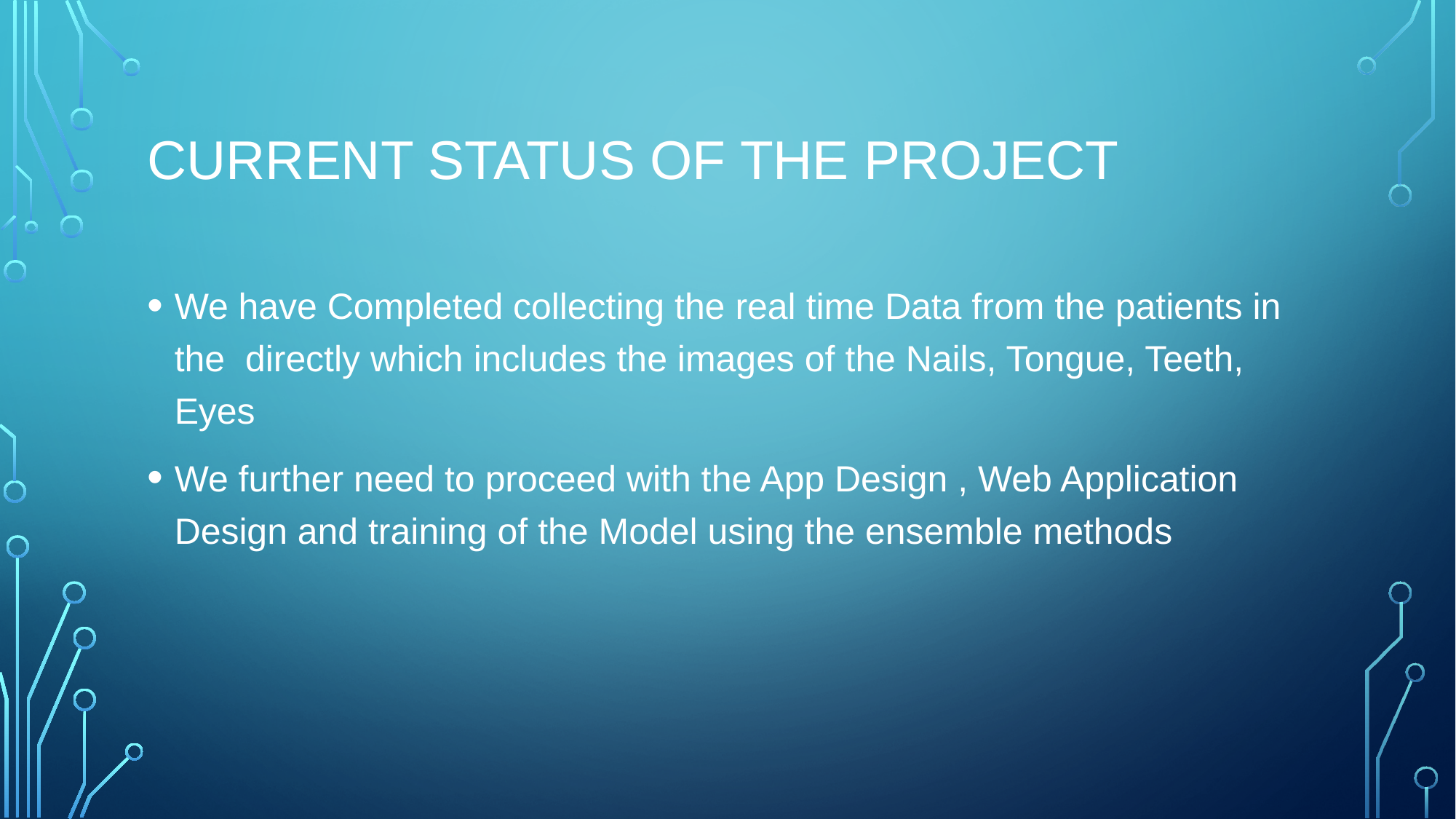

# current Status of the project
We have Completed collecting the real time Data from the patients in the  directly which includes the images of the Nails, Tongue, Teeth, Eyes
We further need to proceed with the App Design , Web Application Design and training of the Model using the ensemble methods